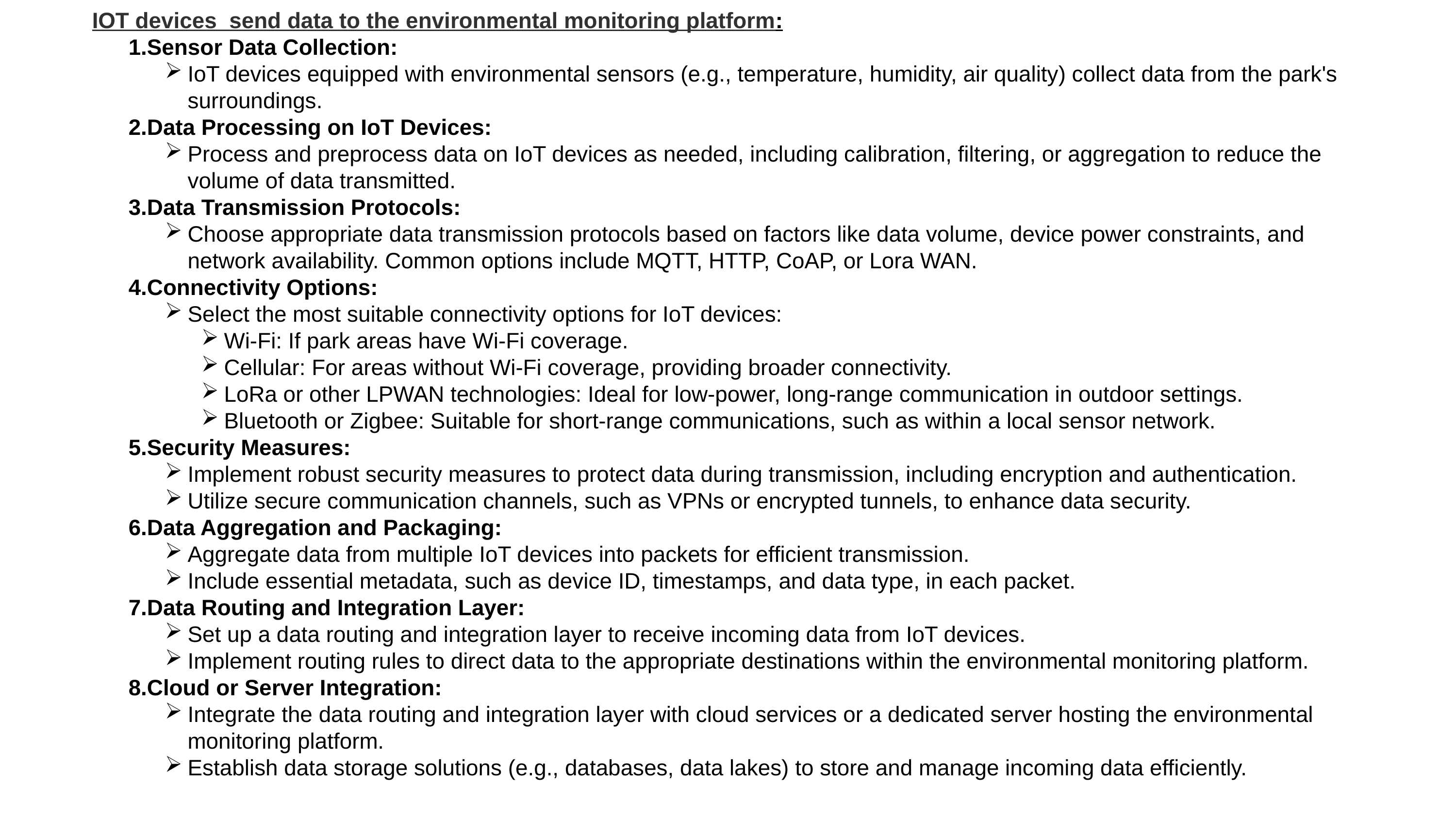

IOT devices  send data to the environmental monitoring platform:
1.Sensor Data Collection:
IoT devices equipped with environmental sensors (e.g., temperature, humidity, air quality) collect data from the park's surroundings.
2.Data Processing on IoT Devices:
Process and preprocess data on IoT devices as needed, including calibration, filtering, or aggregation to reduce the volume of data transmitted.
3.Data Transmission Protocols:
Choose appropriate data transmission protocols based on factors like data volume, device power constraints, and network availability. Common options include MQTT, HTTP, CoAP, or Lora WAN.
4.Connectivity Options:
Select the most suitable connectivity options for IoT devices:
Wi-Fi: If park areas have Wi-Fi coverage.
Cellular: For areas without Wi-Fi coverage, providing broader connectivity.
LoRa or other LPWAN technologies: Ideal for low-power, long-range communication in outdoor settings.
Bluetooth or Zigbee: Suitable for short-range communications, such as within a local sensor network.
5.Security Measures:
Implement robust security measures to protect data during transmission, including encryption and authentication.
Utilize secure communication channels, such as VPNs or encrypted tunnels, to enhance data security.
6.Data Aggregation and Packaging:
Aggregate data from multiple IoT devices into packets for efficient transmission.
Include essential metadata, such as device ID, timestamps, and data type, in each packet.
7.Data Routing and Integration Layer:
Set up a data routing and integration layer to receive incoming data from IoT devices.
Implement routing rules to direct data to the appropriate destinations within the environmental monitoring platform.
8.Cloud or Server Integration:
Integrate the data routing and integration layer with cloud services or a dedicated server hosting the environmental monitoring platform.
Establish data storage solutions (e.g., databases, data lakes) to store and manage incoming data efficiently.